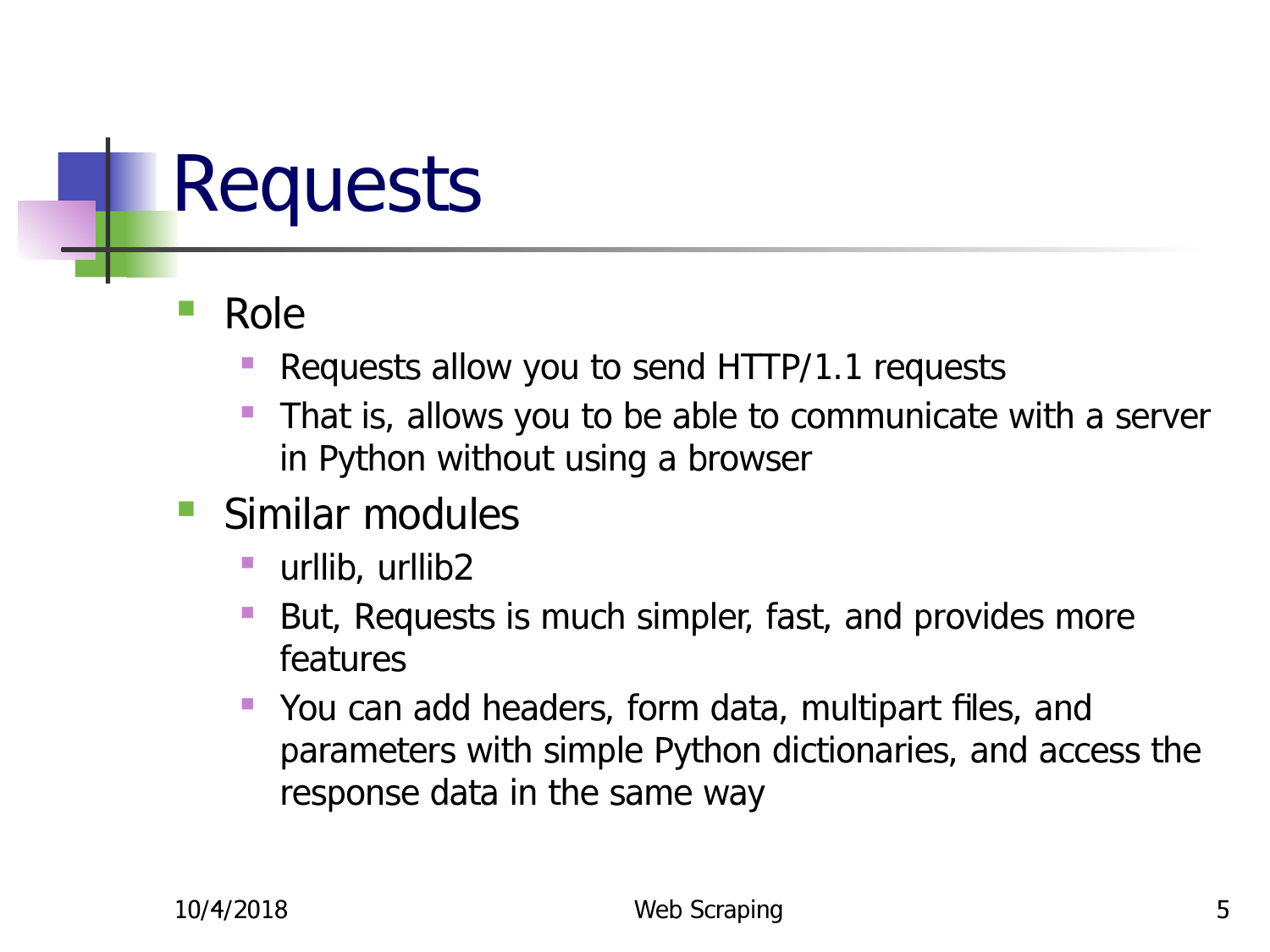

# Requests
Role
Requests allow you to send HTTP/1.1 requests
That is, allows you to be able to communicate with a server in Python without using a browser
Similar modules
urllib, urllib2
But, Requests is much simpler, fast, and provides more features
You can add headers, form data, multipart files, and parameters with simple Python dictionaries, and access the response data in the same way

10/4/2018
Web Scraping
5